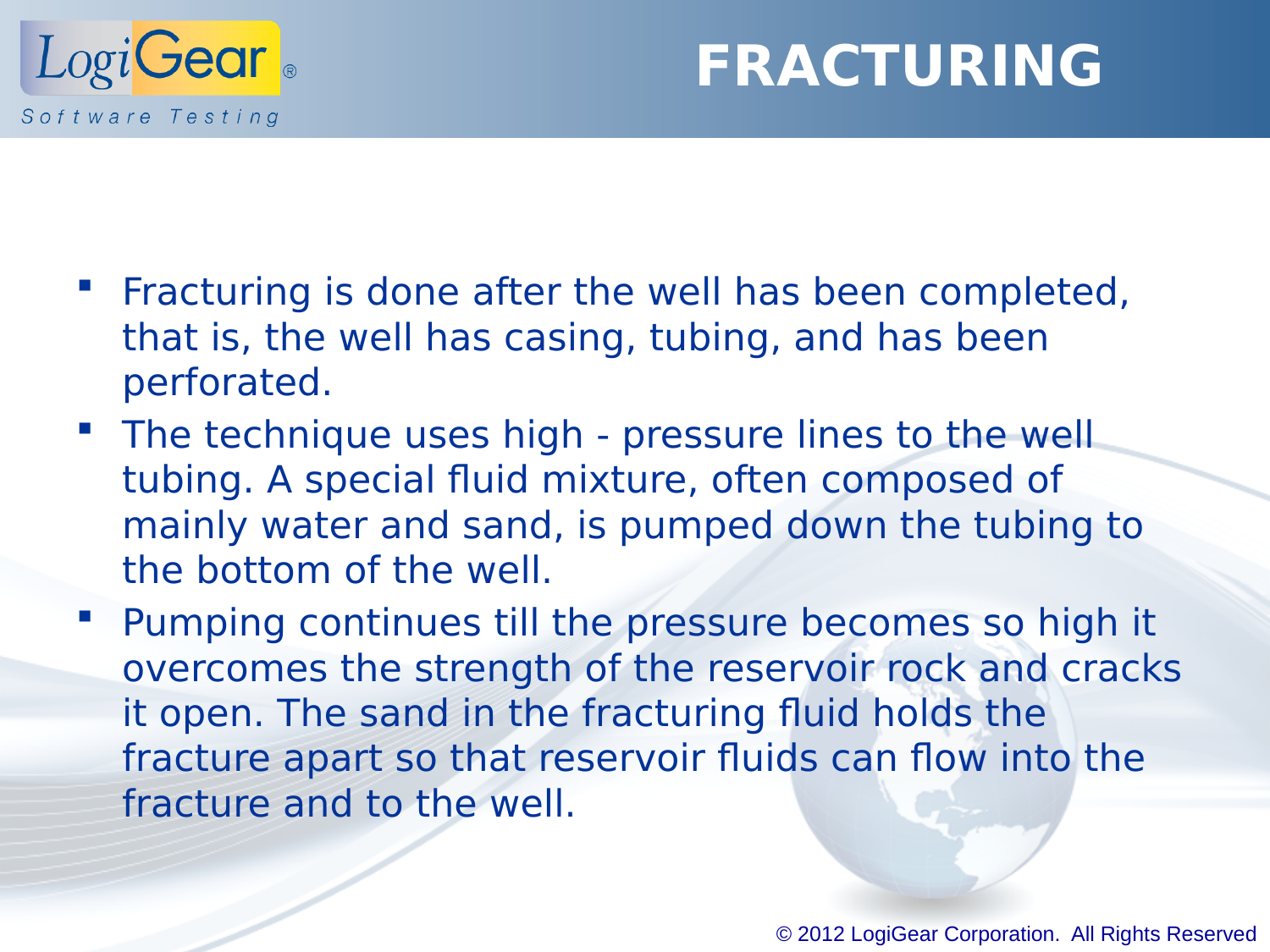

# FRACTURING
Fracturing is done after the well has been completed, that is, the well has casing, tubing, and has been perforated.
The technique uses high - pressure lines to the well tubing. A special fluid mixture, often composed of mainly water and sand, is pumped down the tubing to the bottom of the well.
Pumping continues till the pressure becomes so high it overcomes the strength of the reservoir rock and cracks it open. The sand in the fracturing fluid holds the fracture apart so that reservoir fluids can flow into the fracture and to the well.